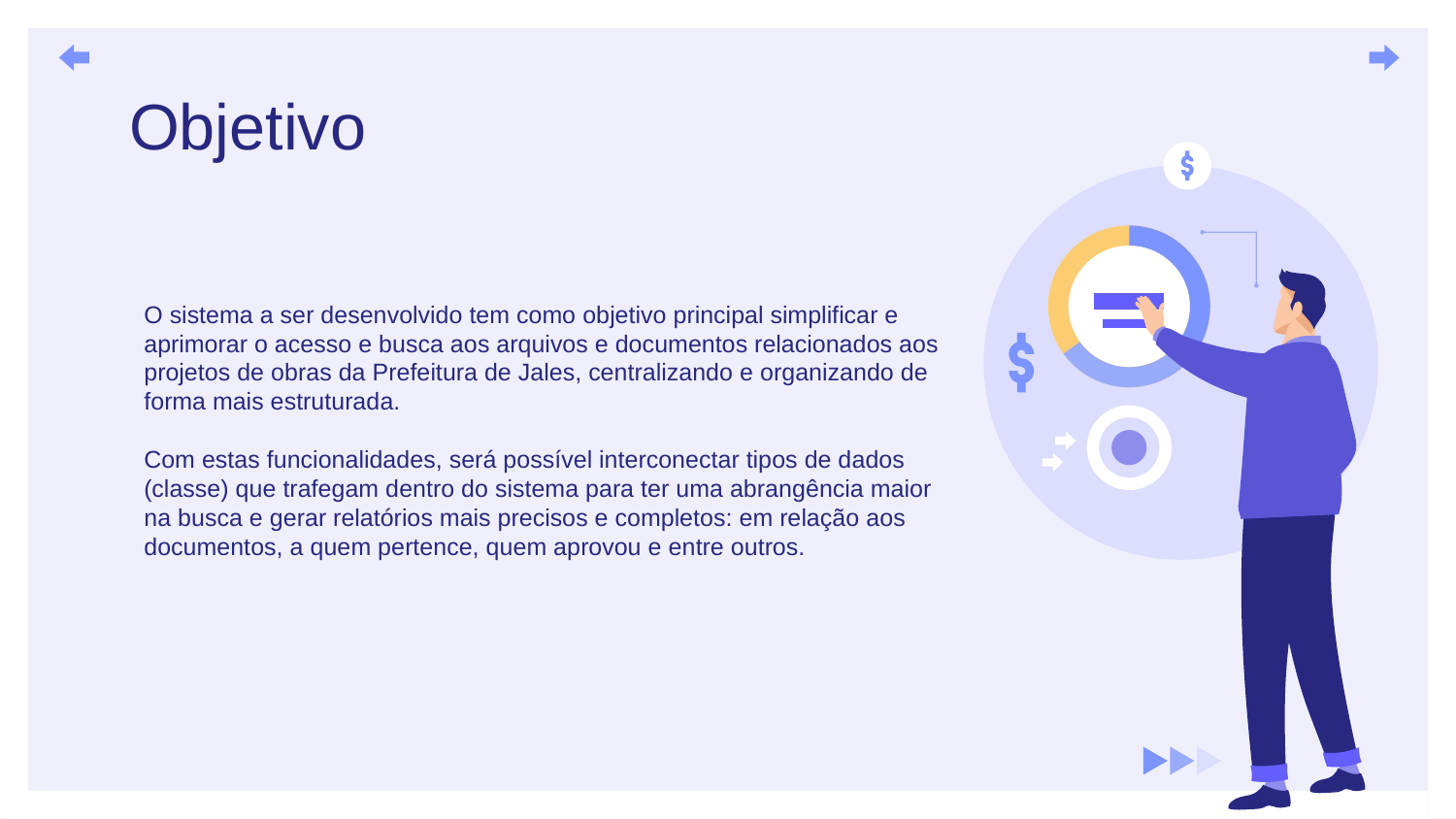

# Objetivo

O sistema a ser desenvolvido tem como objetivo principal simplificar e aprimorar o acesso e busca aos arquivos e documentos relacionados aos projetos de obras da Prefeitura de Jales, centralizando e organizando de forma mais estruturada.

Com estas funcionalidades, será possível interconectar tipos de dados (classe) que trafegam dentro do sistema para ter uma abrangência maior na busca e gerar relatórios mais precisos e completos: em relação aos documentos, a quem pertence, quem aprovou e entre outros.